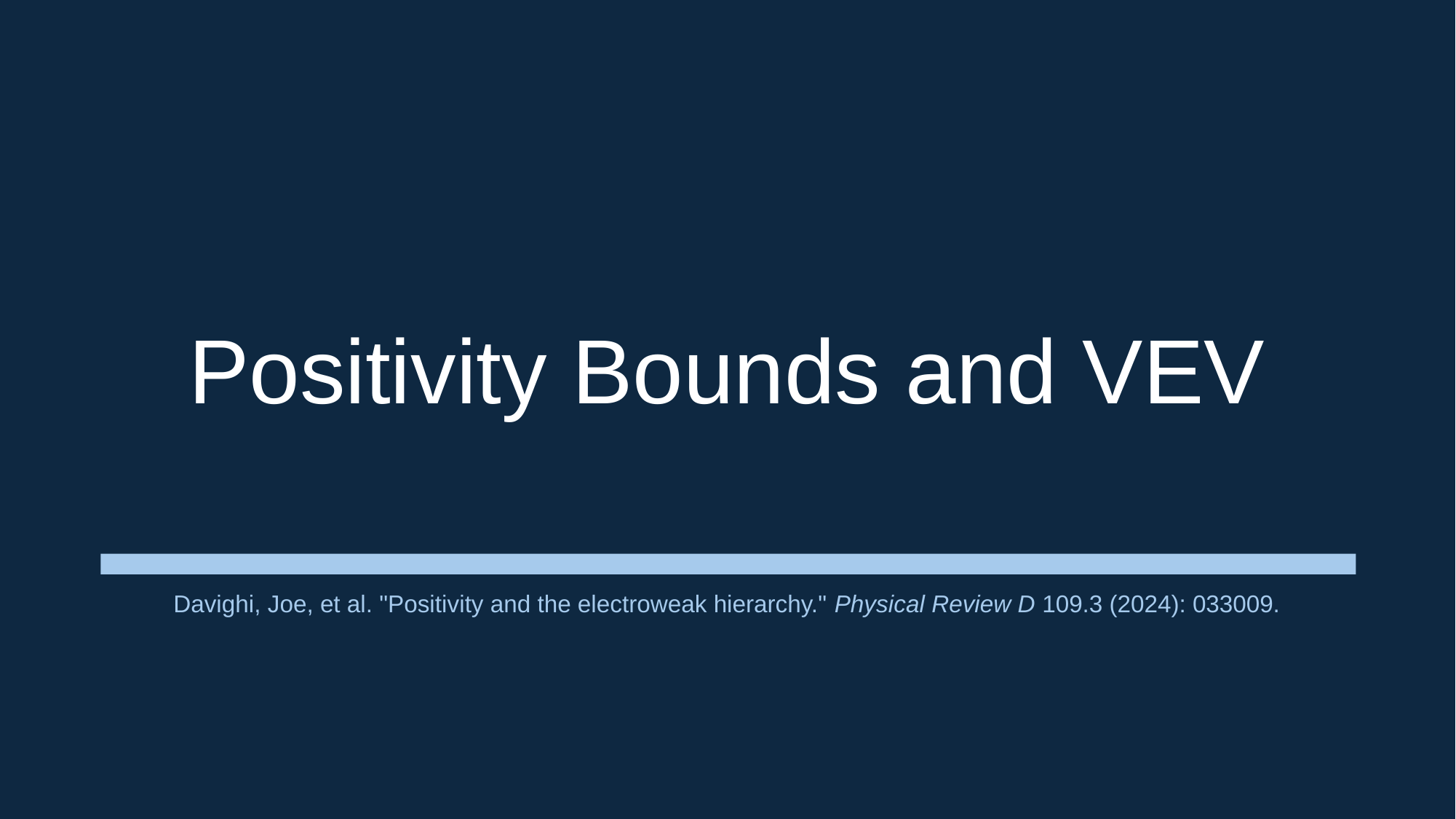

# Positivity Bounds and VEV

Davighi, Joe, et al. "Positivity and the electroweak hierarchy." Physical Review D 109.3 (2024): 033009.